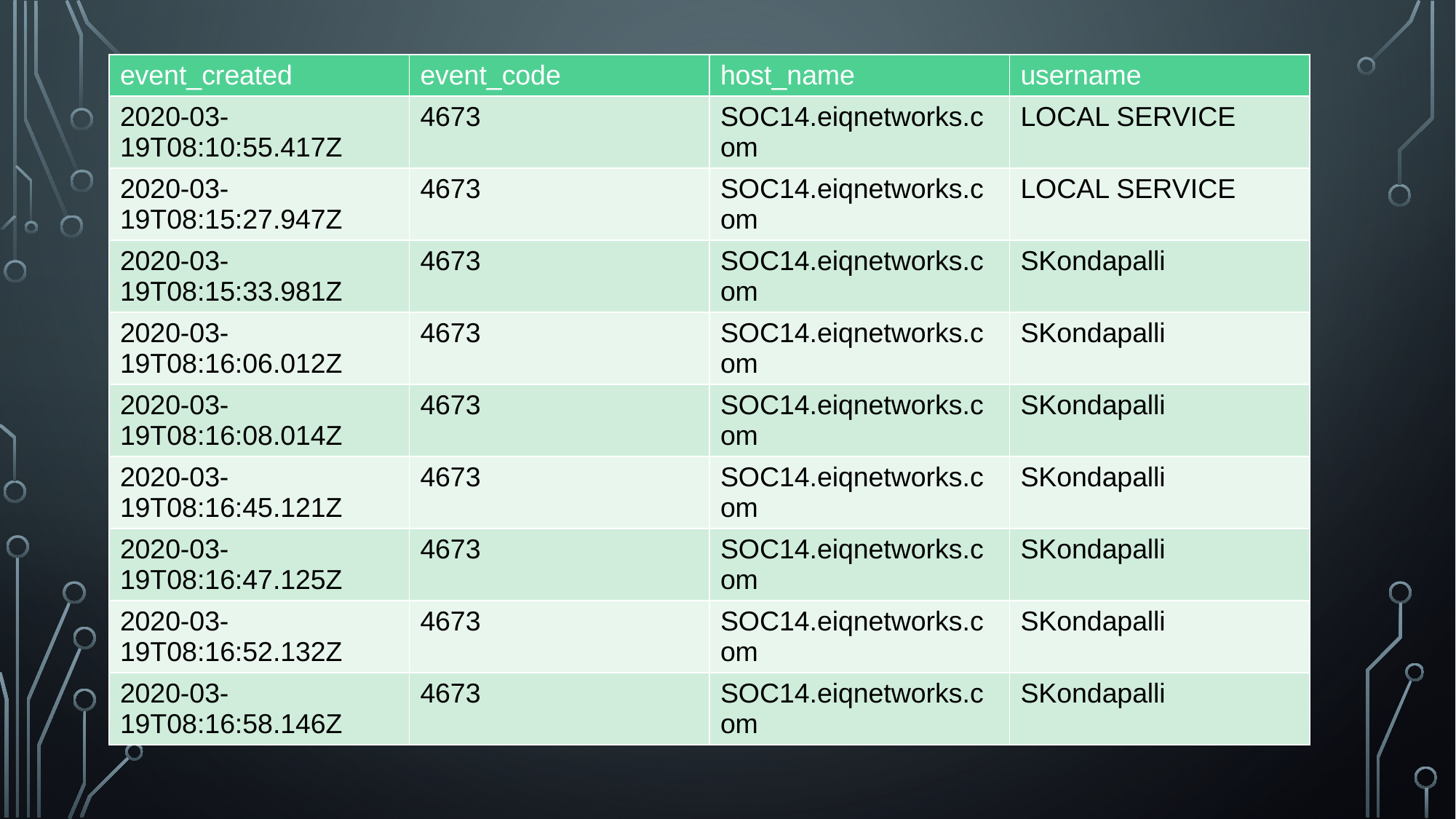

| event\_created | event\_code | host\_name | username |
| --- | --- | --- | --- |
| 2020-03-19T08:10:55.417Z | 4673 | SOC14.eiqnetworks.com | LOCAL SERVICE |
| 2020-03-19T08:15:27.947Z | 4673 | SOC14.eiqnetworks.com | LOCAL SERVICE |
| 2020-03-19T08:15:33.981Z | 4673 | SOC14.eiqnetworks.com | SKondapalli |
| 2020-03-19T08:16:06.012Z | 4673 | SOC14.eiqnetworks.com | SKondapalli |
| 2020-03-19T08:16:08.014Z | 4673 | SOC14.eiqnetworks.com | SKondapalli |
| 2020-03-19T08:16:45.121Z | 4673 | SOC14.eiqnetworks.com | SKondapalli |
| 2020-03-19T08:16:47.125Z | 4673 | SOC14.eiqnetworks.com | SKondapalli |
| 2020-03-19T08:16:52.132Z | 4673 | SOC14.eiqnetworks.com | SKondapalli |
| 2020-03-19T08:16:58.146Z | 4673 | SOC14.eiqnetworks.com | SKondapalli |